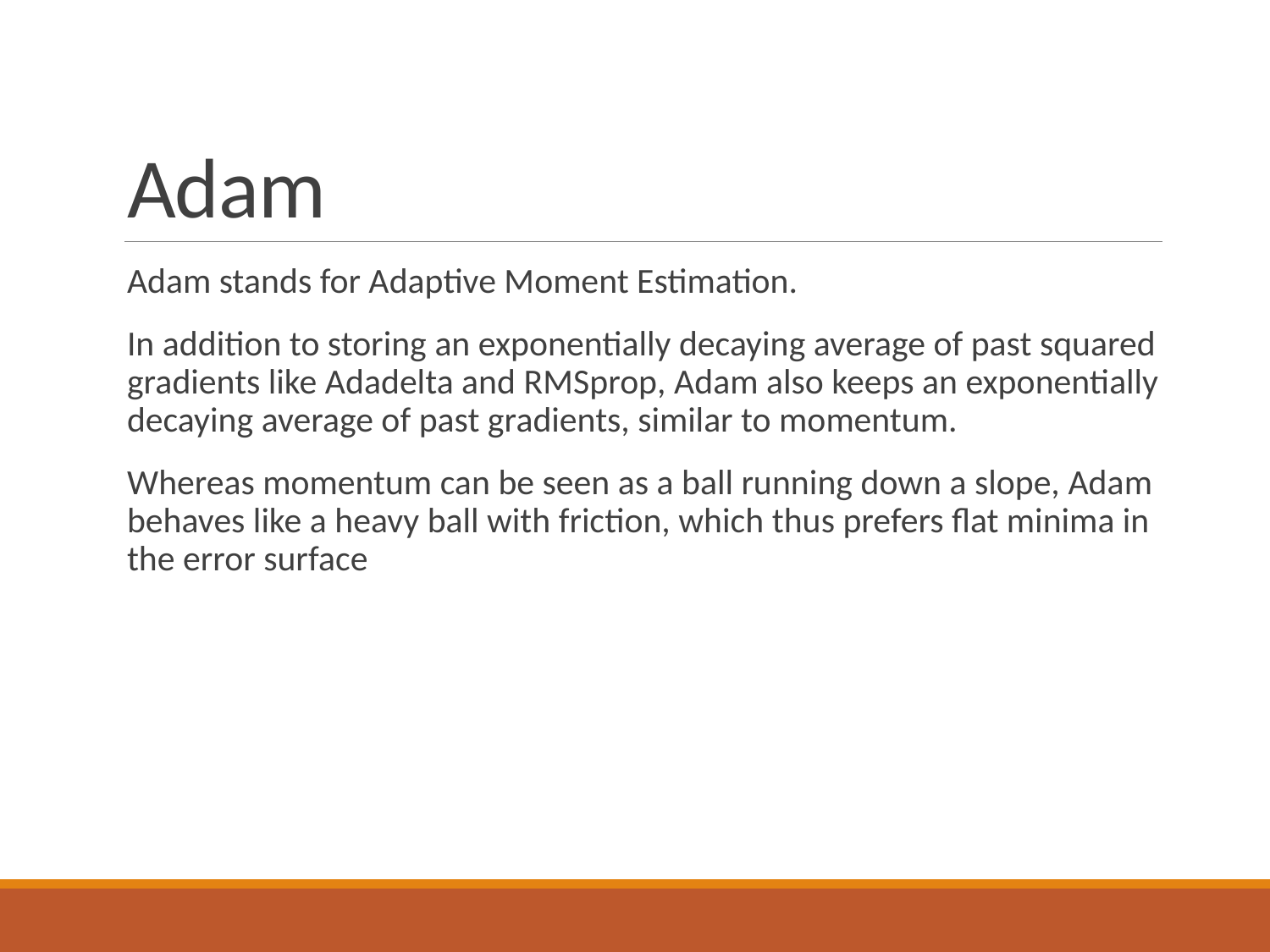

# Adam
Adam stands for Adaptive Moment Estimation.
In addition to storing an exponentially decaying average of past squared gradients like Adadelta and RMSprop, Adam also keeps an exponentially decaying average of past gradients, similar to momentum.
Whereas momentum can be seen as a ball running down a slope, Adam behaves like a heavy ball with friction, which thus prefers flat minima in the error surface